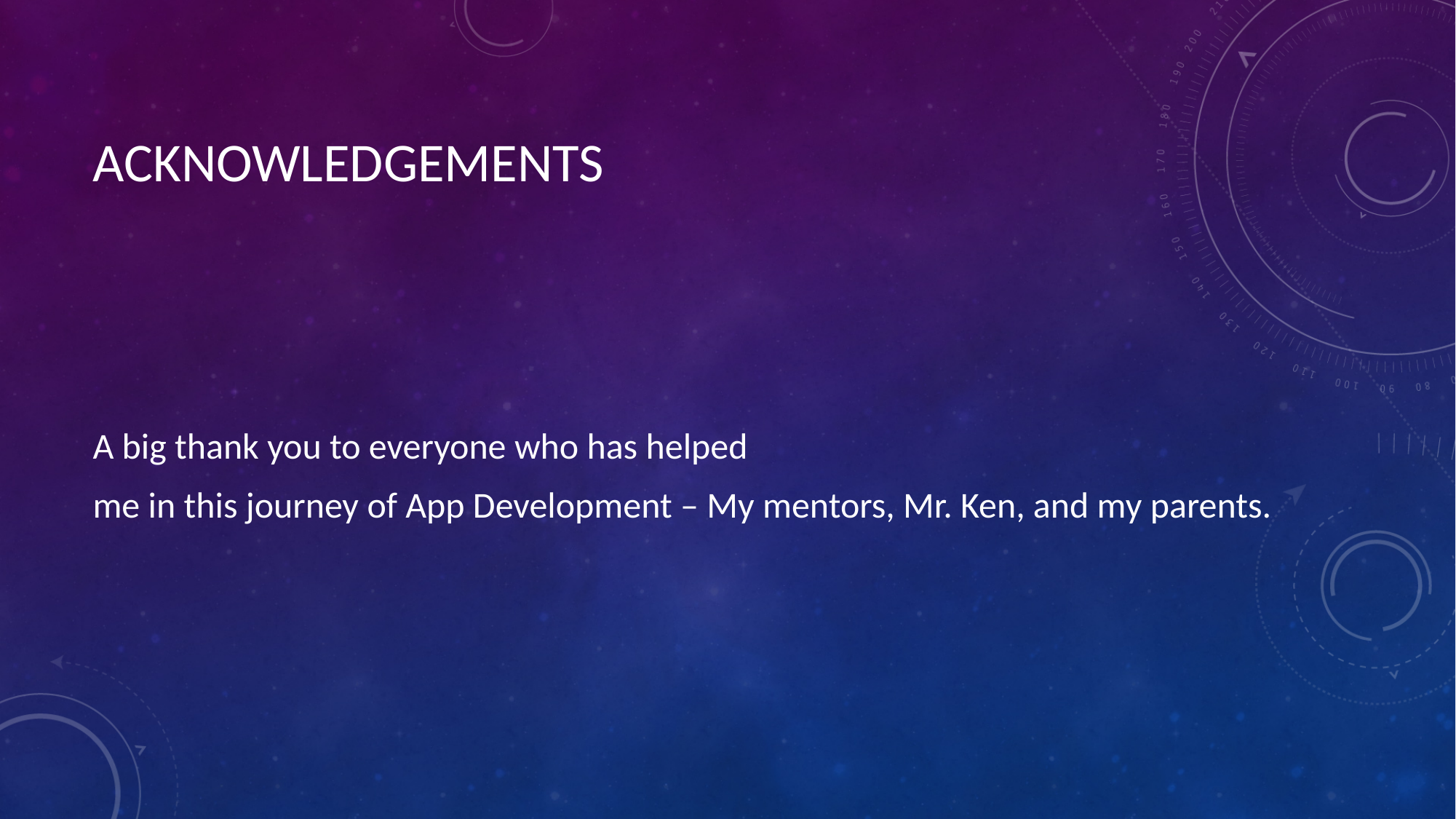

# Acknowledgements
A big thank you to everyone who has helped
me in this journey of App Development – My mentors, Mr. Ken, and my parents.